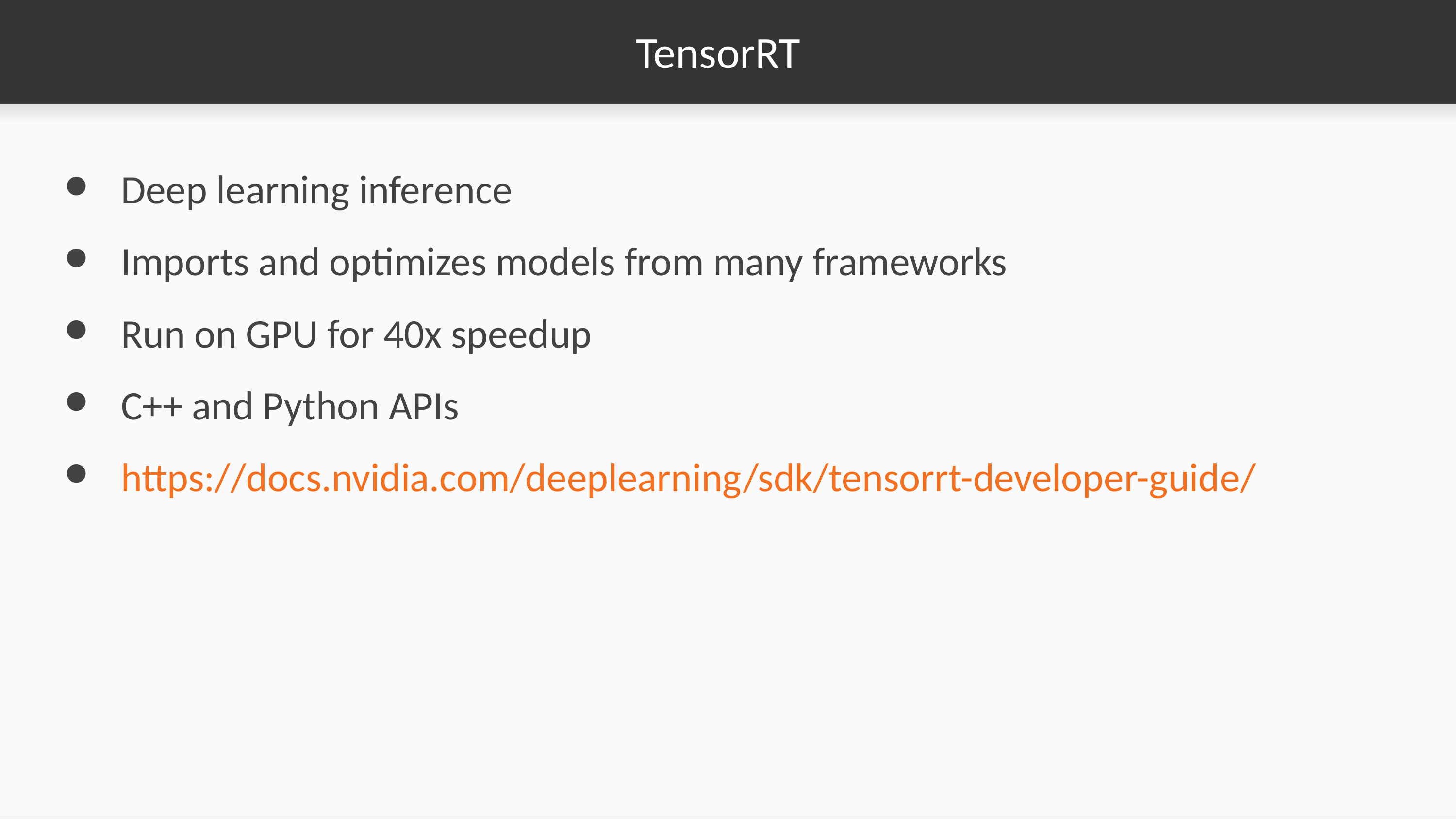

# TensorRT
Deep learning inference
Imports and optimizes models from many frameworks
Run on GPU for 40x speedup
C++ and Python APIs
https://docs.nvidia.com/deeplearning/sdk/tensorrt-developer-guide/